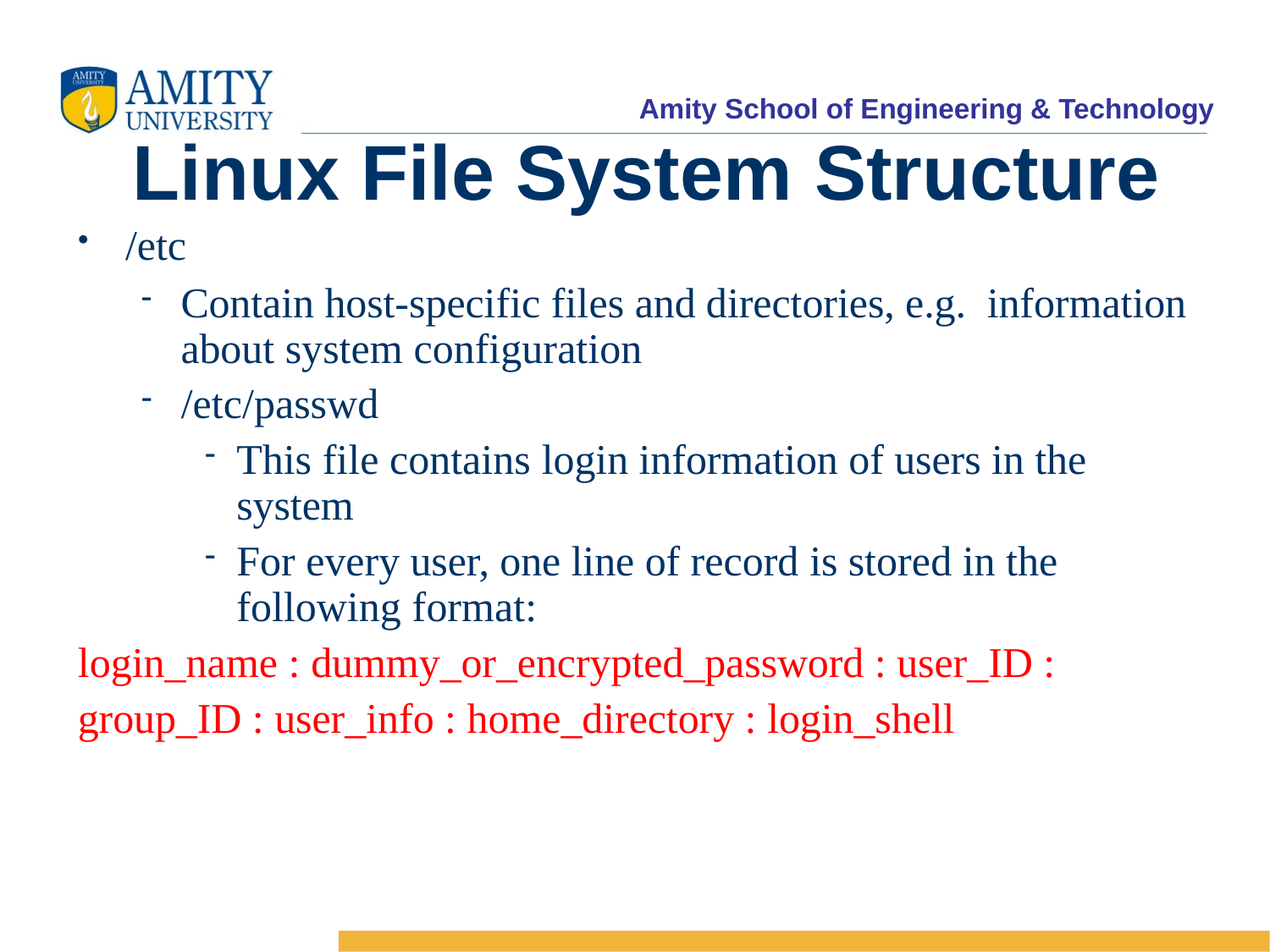

Linux File System Structure
/etc
Contain host-specific files and directories, e.g.  information about system configuration
/etc/passwd
This file contains login information of users in the  system
For every user, one line of record is stored in the  following format:
login_name : dummy_or_encrypted_password : user_ID :
group_ID : user_info : home_directory : login_shell